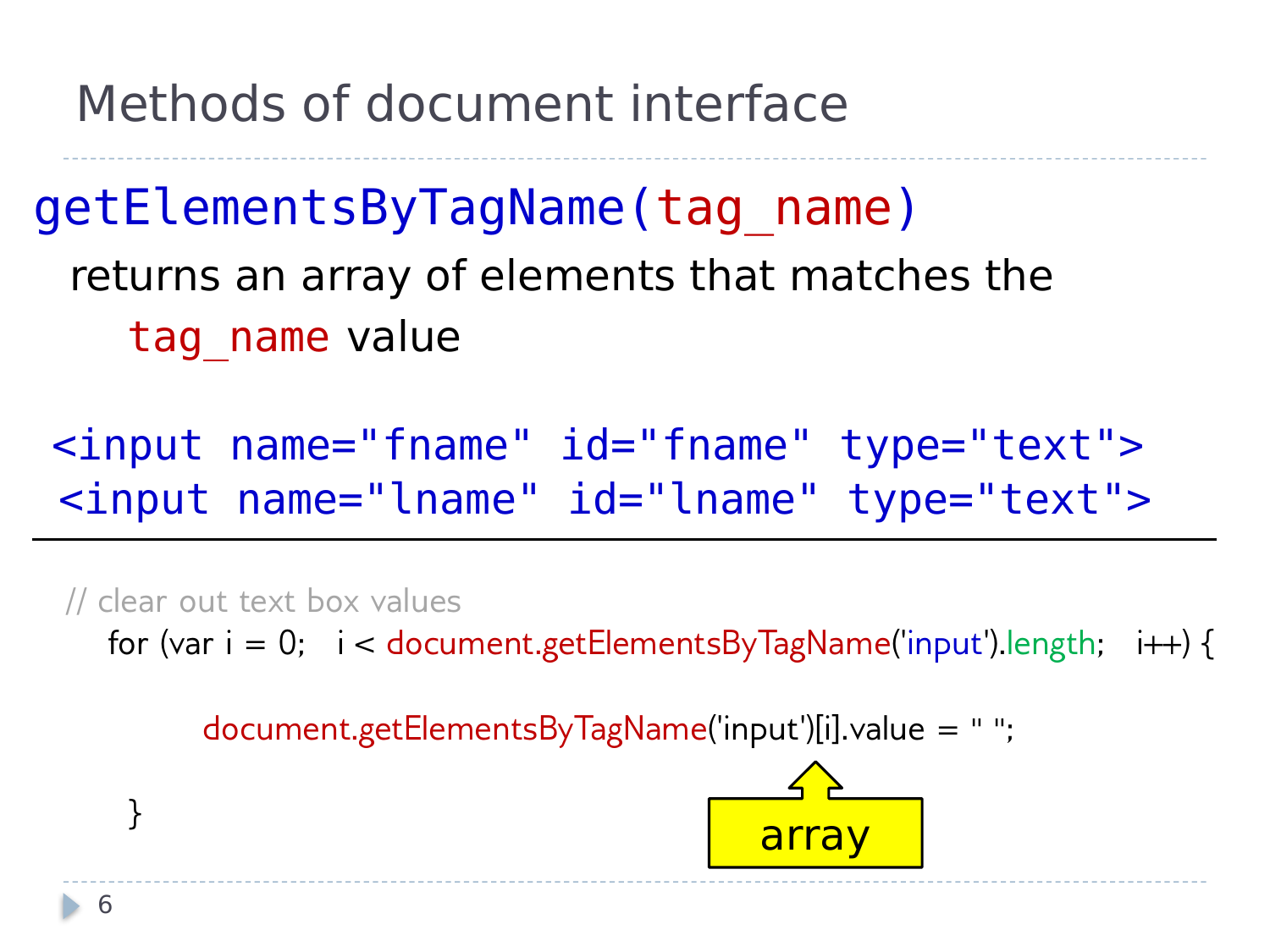

# Methods of document interface
getElementsByTagName(tag_name)
  returns an array of elements that matches the
      tag_name value
 <input name="fname" id="fname" type="text">
 <input name="lname" id="lname" type="text">
 // clear out text box values
     for (var i = 0;   i < document.getElementsByTagName('input').length;   i++) {

              document.getElementsByTagName('input')[i].value = " ";

       }
array
6